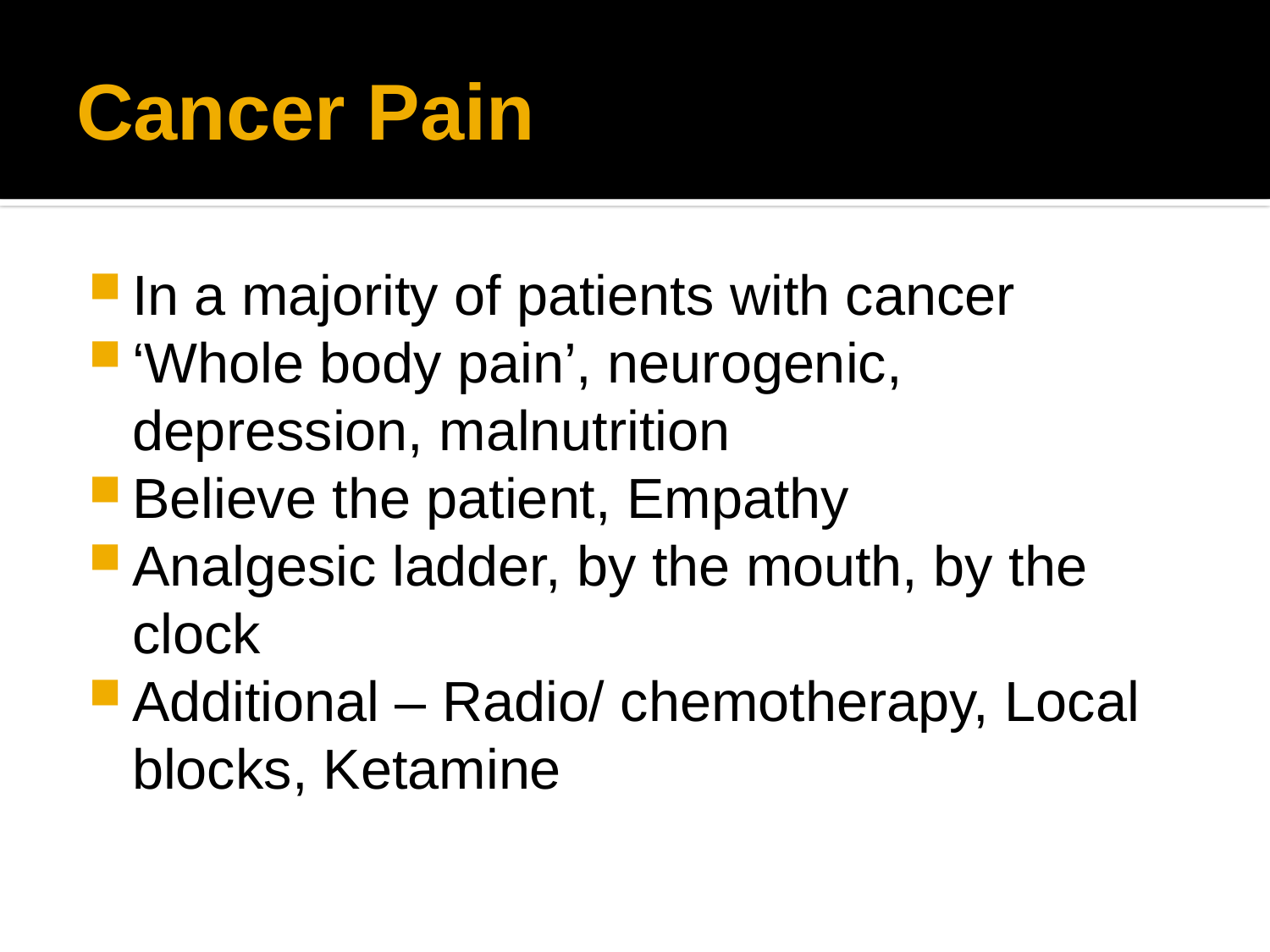

# Cancer Pain
In a majority of patients with cancer
‘Whole body pain’, neurogenic, depression, malnutrition
Believe the patient, Empathy
Analgesic ladder, by the mouth, by the clock
Additional – Radio/ chemotherapy, Local blocks, Ketamine